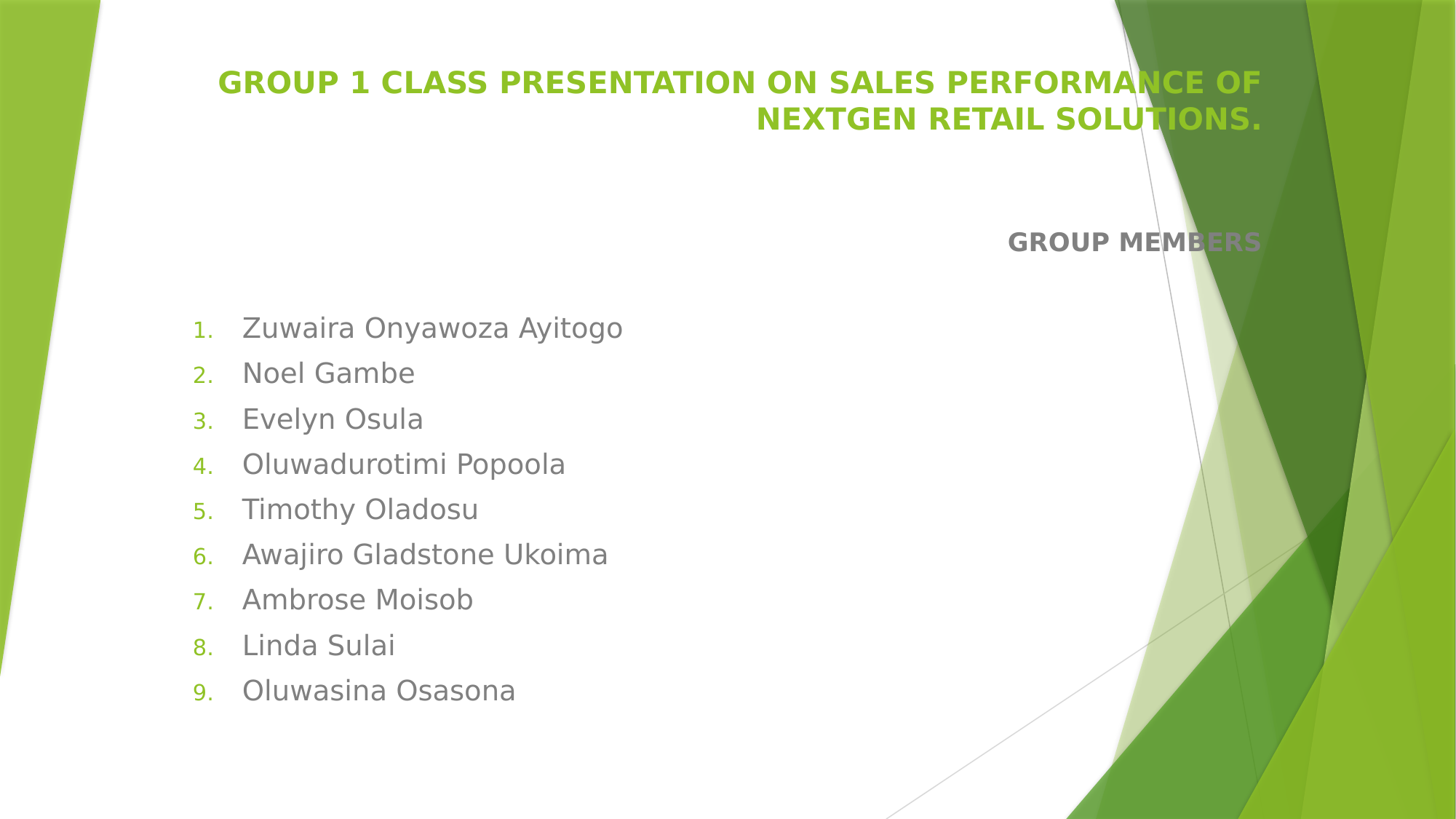

# GROUP 1 CLASS PRESENTATION ON SALES PERFORMANCE OF NEXTGEN RETAIL SOLUTIONS.

GROUP MEMBERS

Zuwaira Onyawoza Ayitogo
Noel Gambe
Evelyn Osula
Oluwadurotimi Popoola
Timothy Oladosu
Awajiro Gladstone Ukoima
Ambrose Moisob
Linda Sulai
Oluwasina Osasona